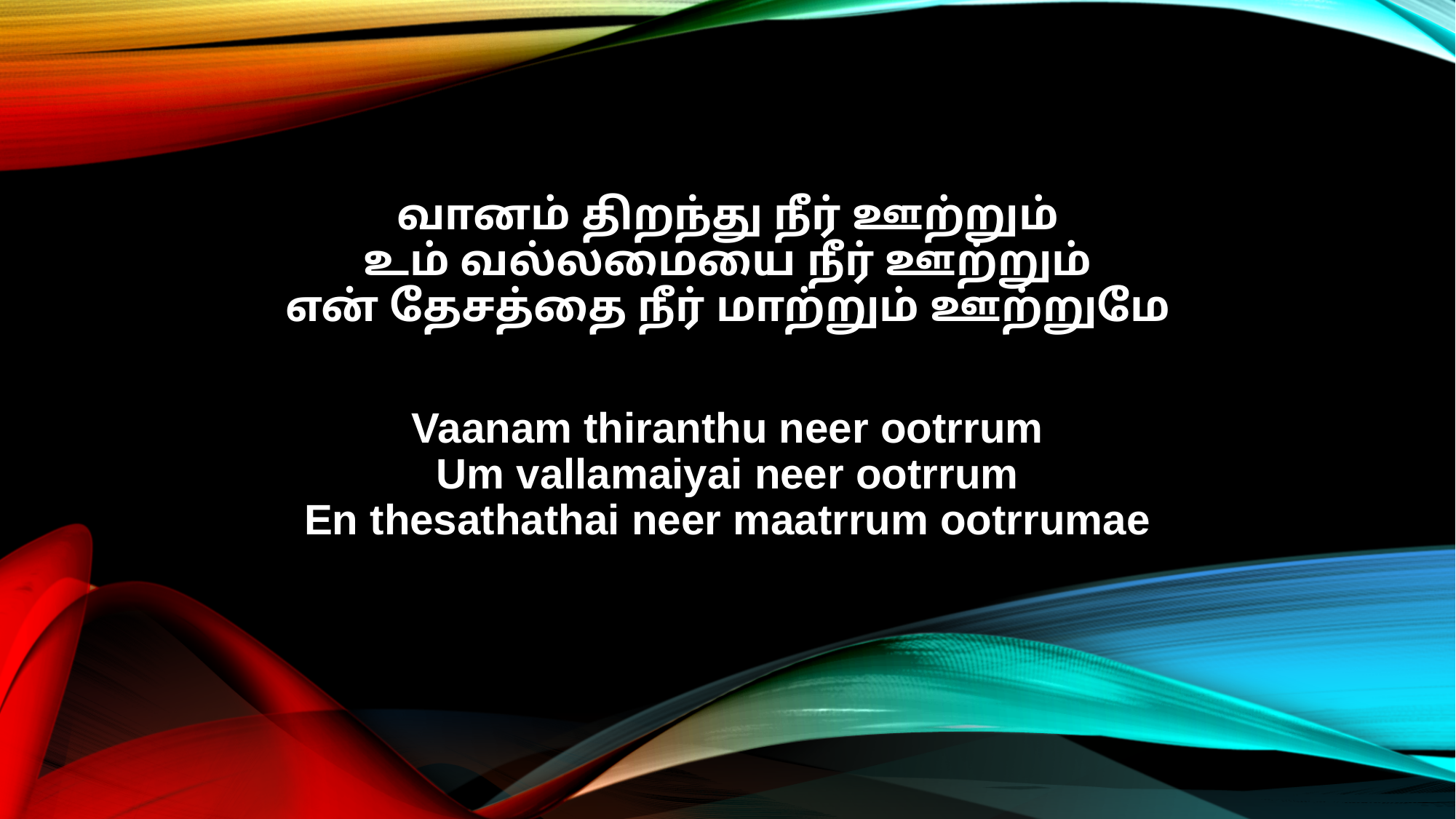

வானம் திறந்து நீர் ஊற்றும்
உம் வல்லமையை நீர் ஊற்றும்
என் தேசத்தை நீர் மாற்றும் ஊற்றுமே

Vaanam thiranthu neer ootrrum
Um vallamaiyai neer ootrrum
En thesathathai neer maatrrum ootrrumae